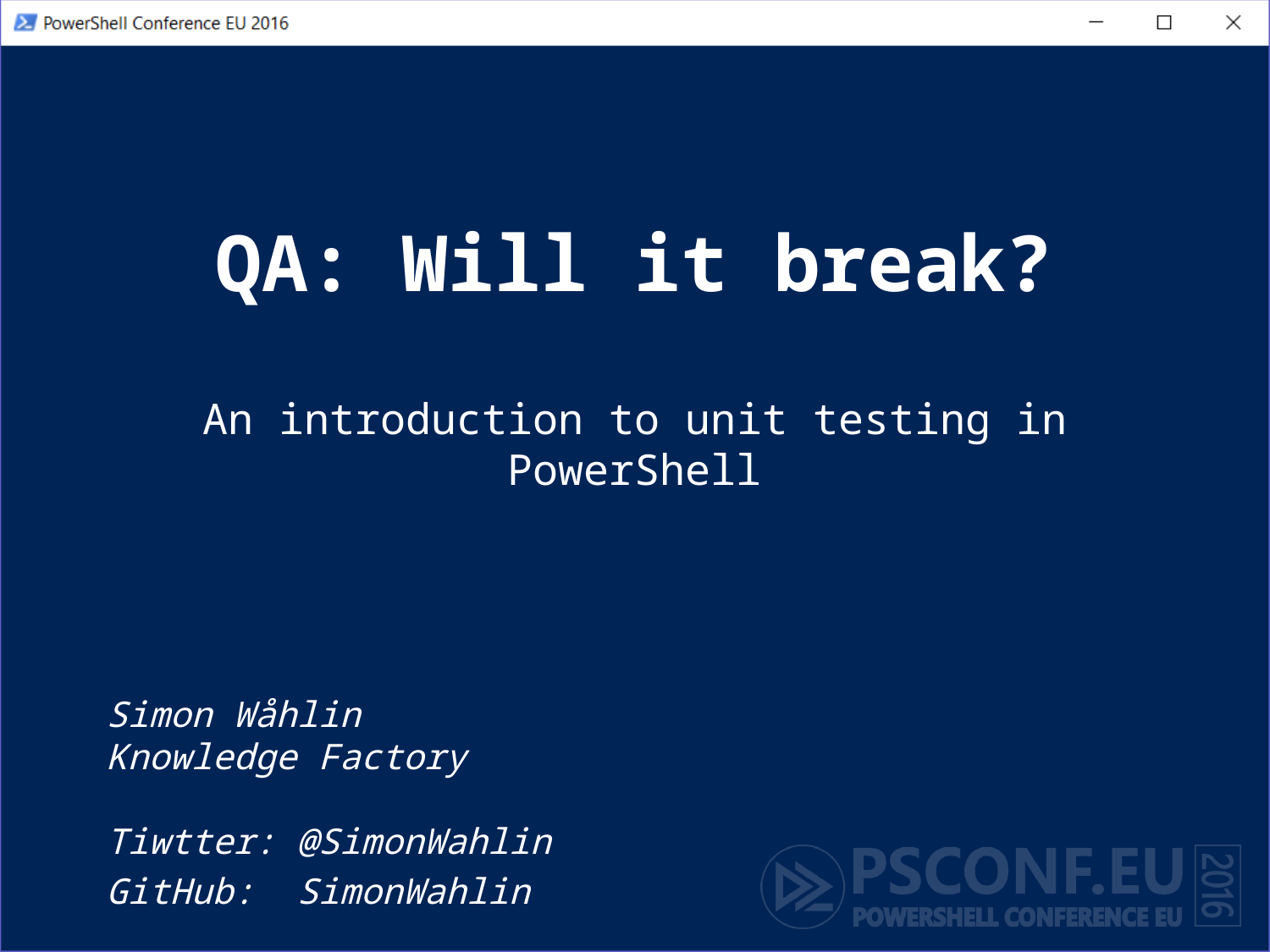

# QA: Will it break?
An introduction to unit testing in PowerShell
Simon Wåhlin
Knowledge Factory
Tiwtter: @SimonWahlin
GitHub:  SimonWahlin